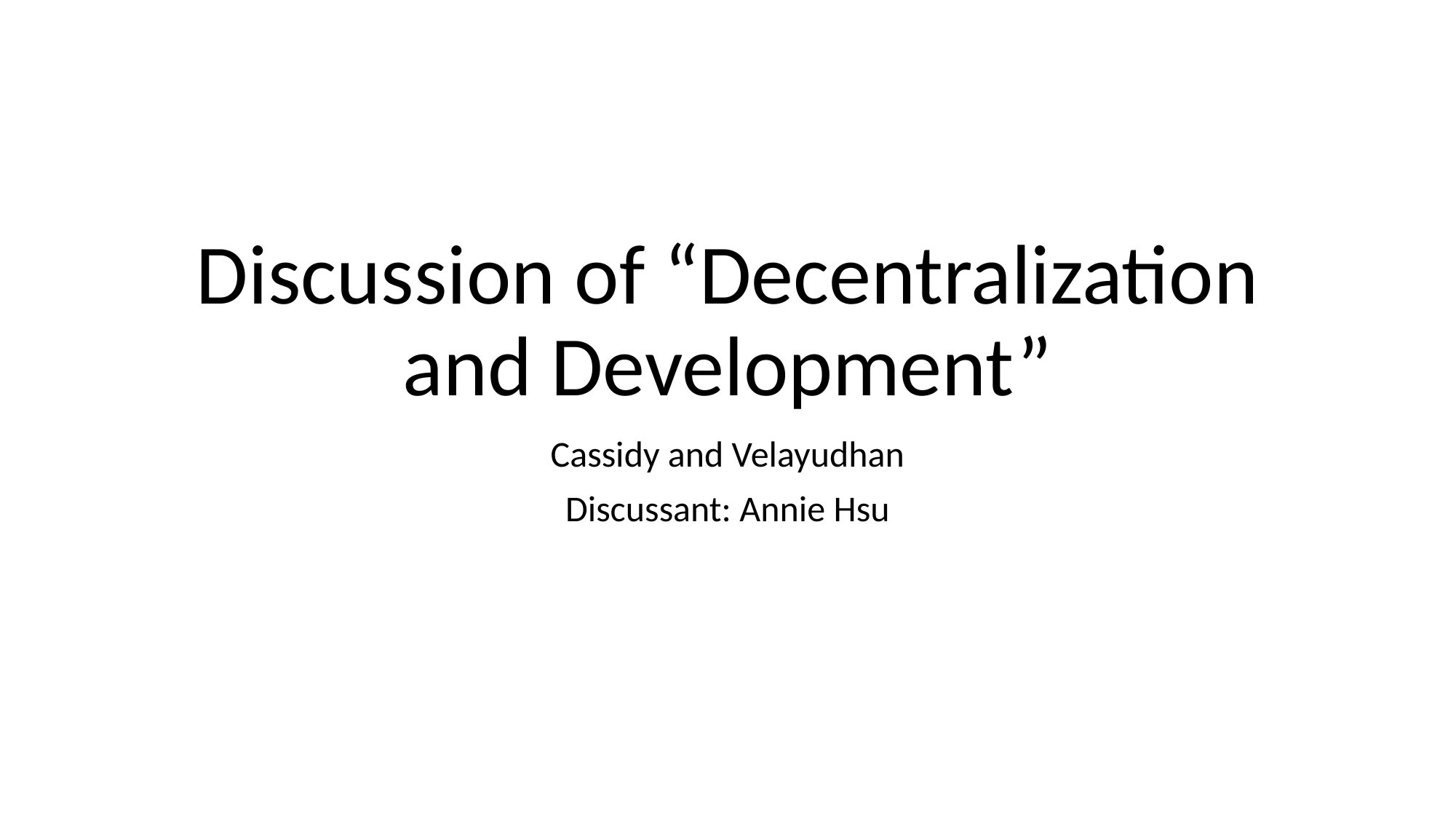

# Discussion of “Decentralization and Development”
Cassidy and Velayudhan
Discussant: Annie Hsu